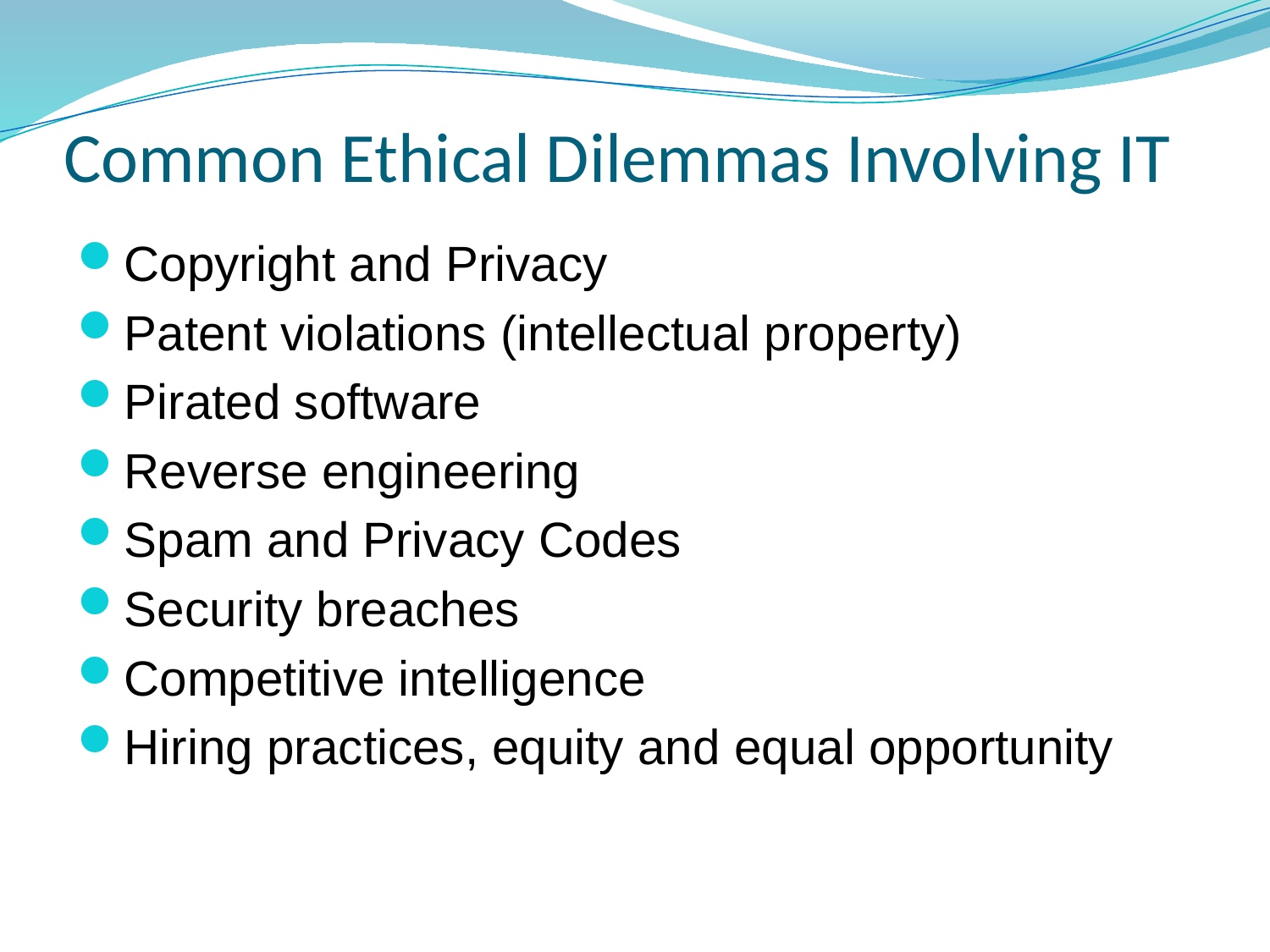

# Common Ethical Dilemmas Involving IT
Copyright and Privacy
Patent violations (intellectual property)
Pirated software
Reverse engineering
Spam and Privacy Codes
Security breaches
Competitive intelligence
Hiring practices, equity and equal opportunity